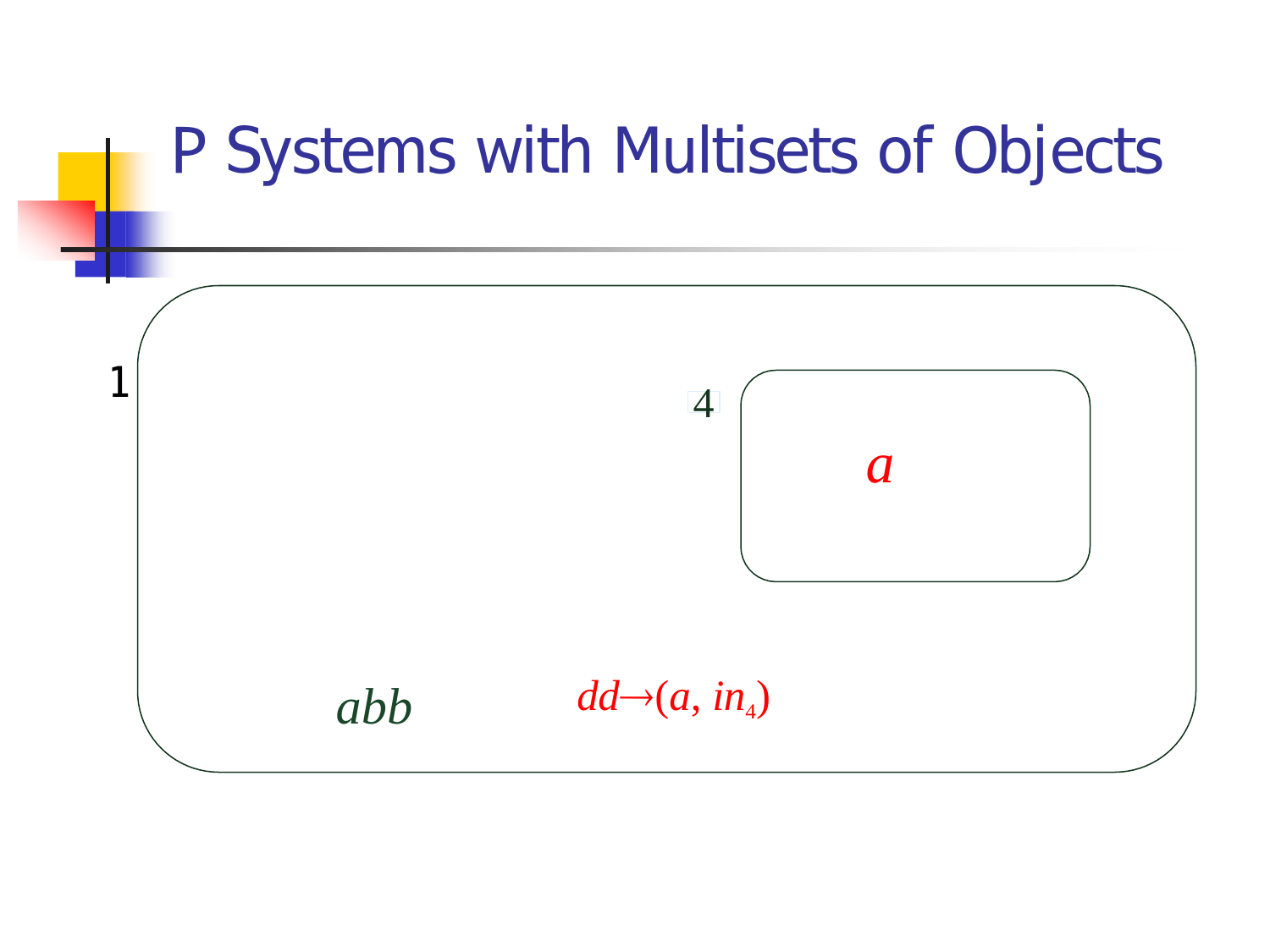

# P Systems with Multisets of Objects

1

4

a
dd→(a, in4)
abb